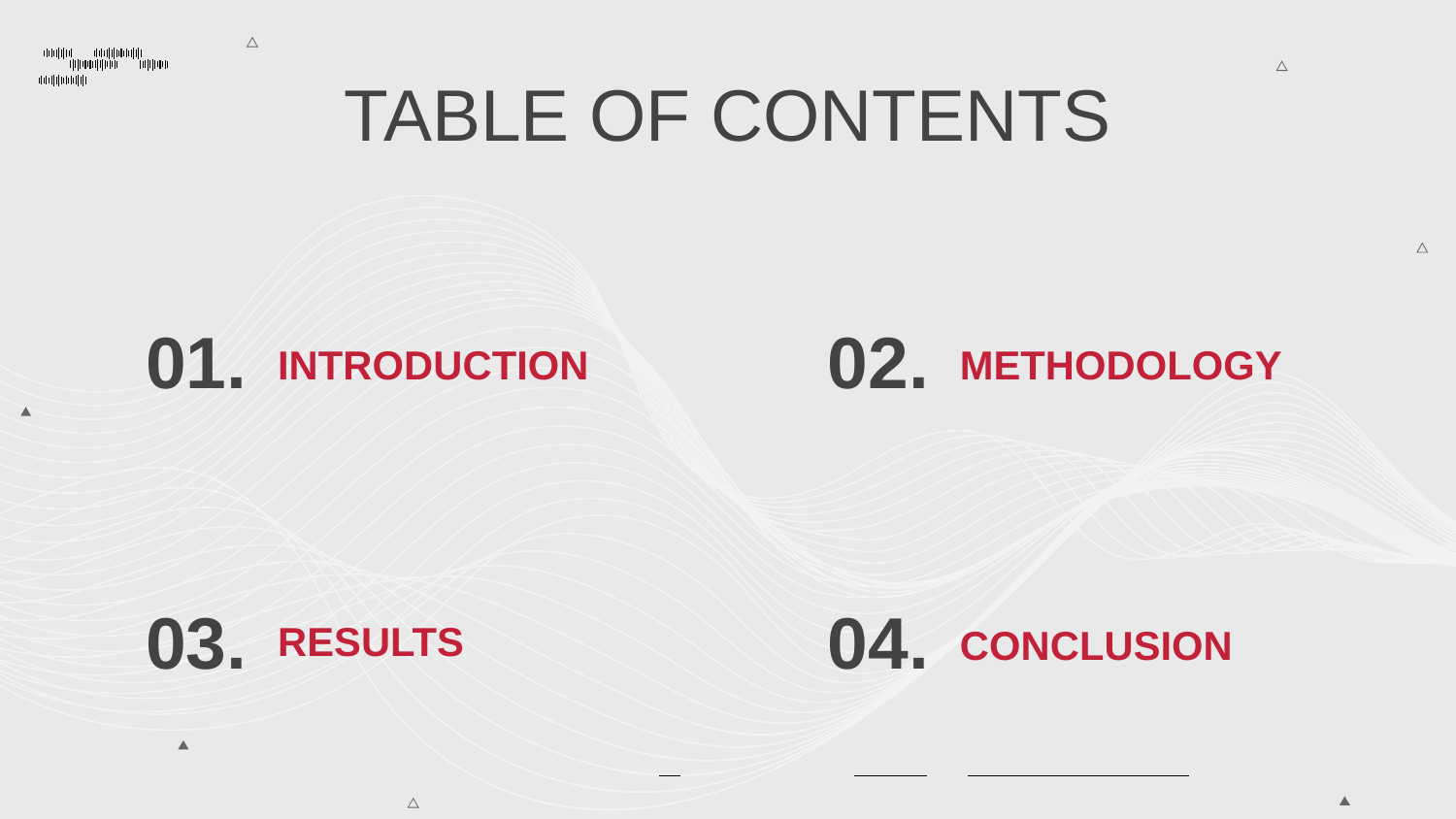

# TABLE OF CONTENTS
01.
02.
INTRODUCTION
METHODOLOGY

03.
04.
RESULTS
CONCLUSION